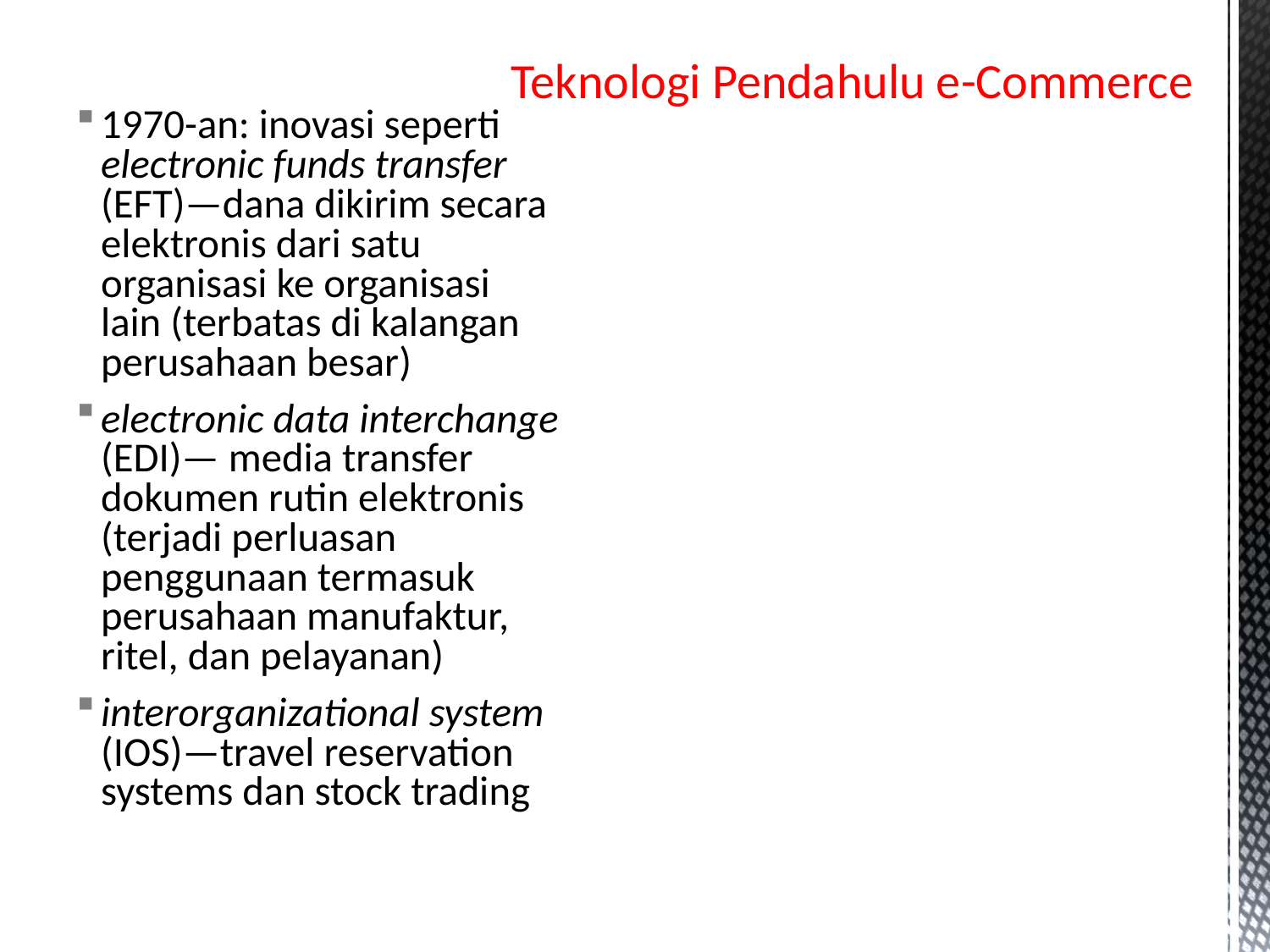

# Teknologi Pendahulu e-Commerce
1970-an: inovasi seperti electronic funds transfer (EFT)—dana dikirim secara elektronis dari satu organisasi ke organisasi lain (terbatas di kalangan perusahaan besar)
electronic data interchange (EDI)— media transfer dokumen rutin elektronis (terjadi perluasan penggunaan termasuk perusahaan manufaktur, ritel, dan pelayanan)
interorganizational system (IOS)—travel reservation systems dan stock trading